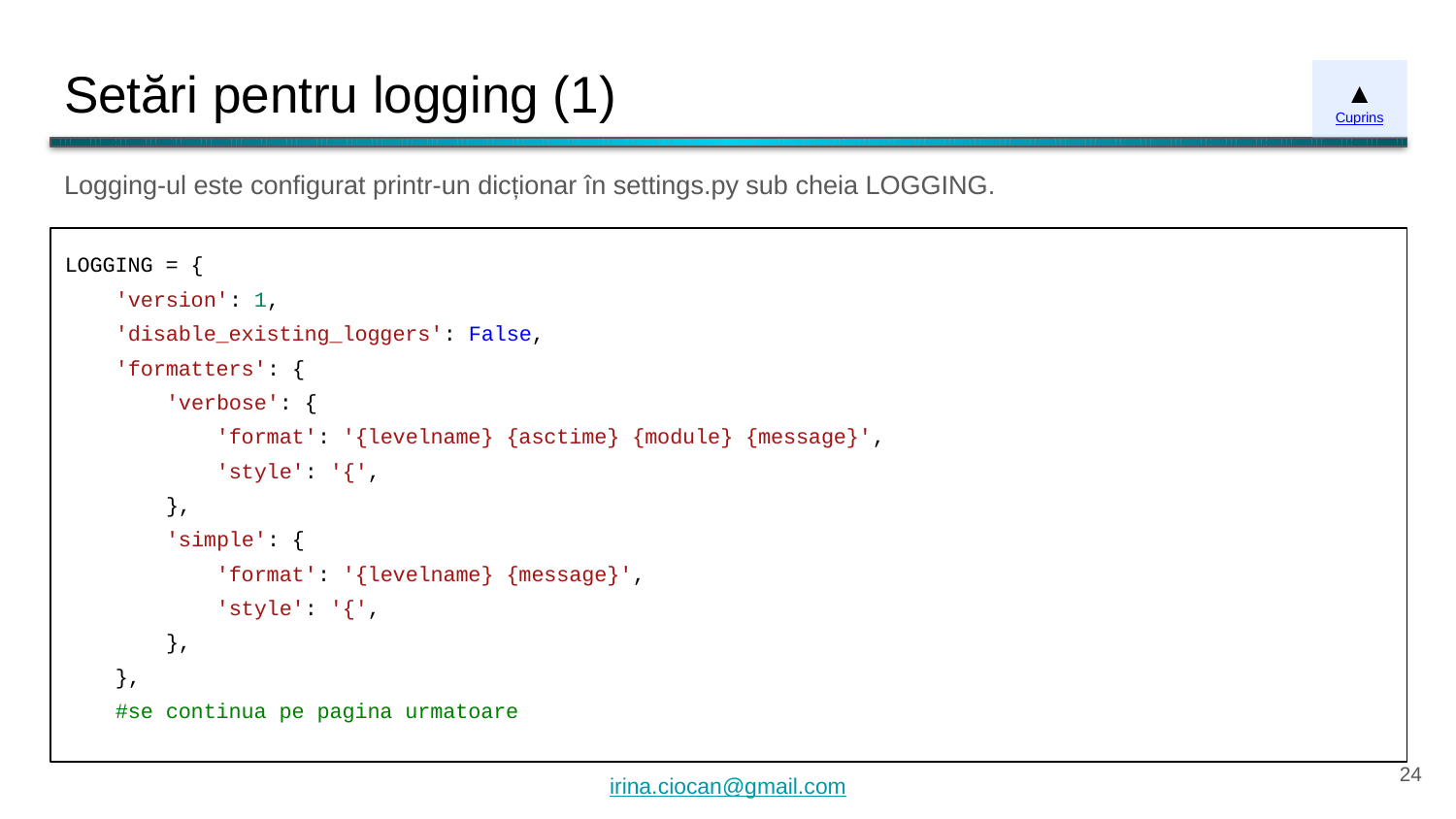

# Setări pentru logging (1)
▲
Cuprins

Logging-ul este configurat printr-un dicționar în settings.py sub cheia LOGGING.
LOGGING = {
    'version': 1,
    'disable_existing_loggers': False,
    'formatters': {
        'verbose': {
            'format': '{levelname} {asctime} {module} {message}',
            'style': '{',
        },
        'simple': {
            'format': '{levelname} {message}',
            'style': '{',
        },
    },
    #se continua pe pagina urmatoare
24
irina.ciocan@gmail.com